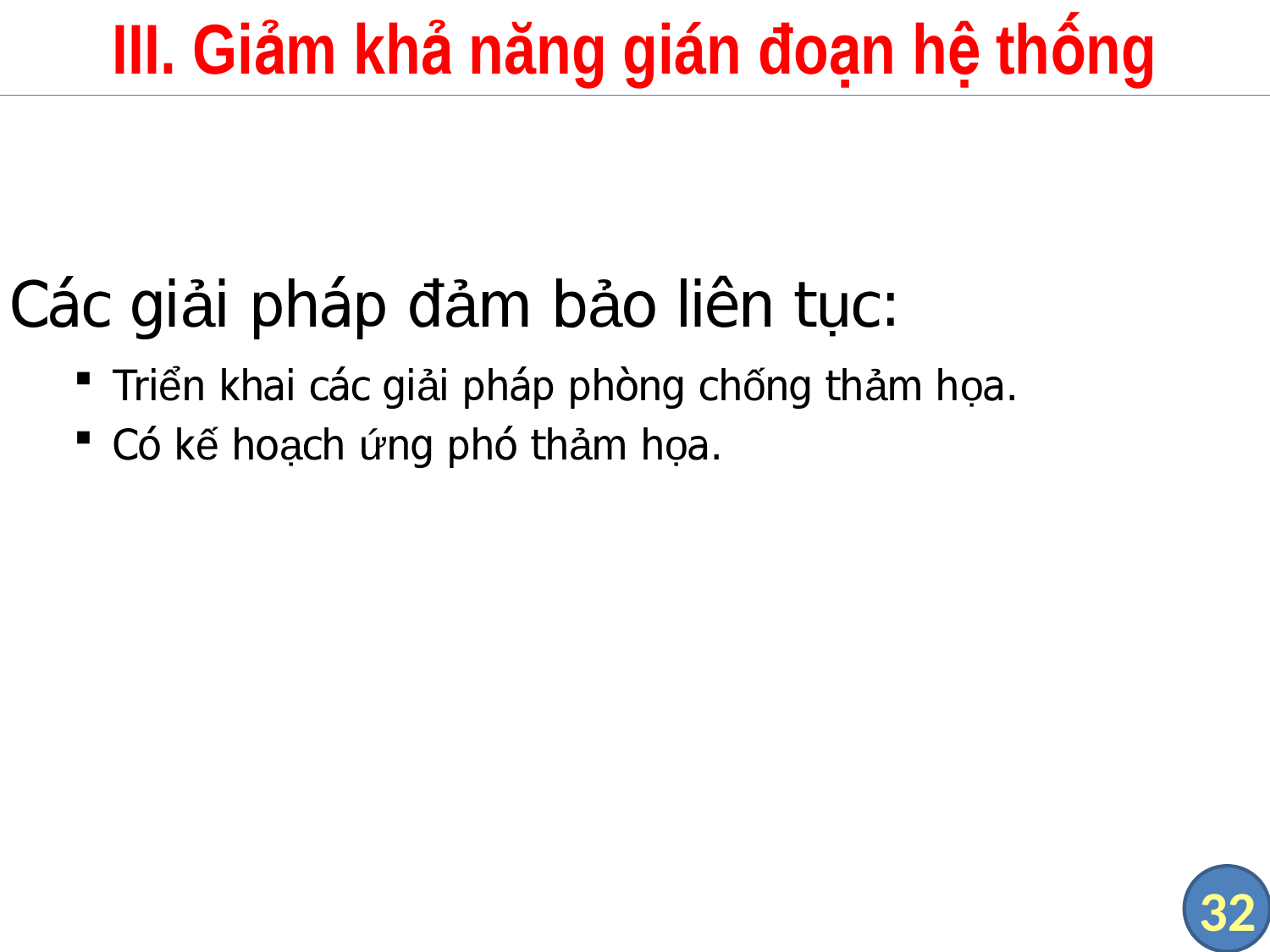

# III. Giảm khả năng gián đoạn hệ thống
Các giải pháp đảm bảo liên tục:
Triển khai các giải pháp phòng chống thảm họa.
Có kế hoạch ứng phó thảm họa.
32